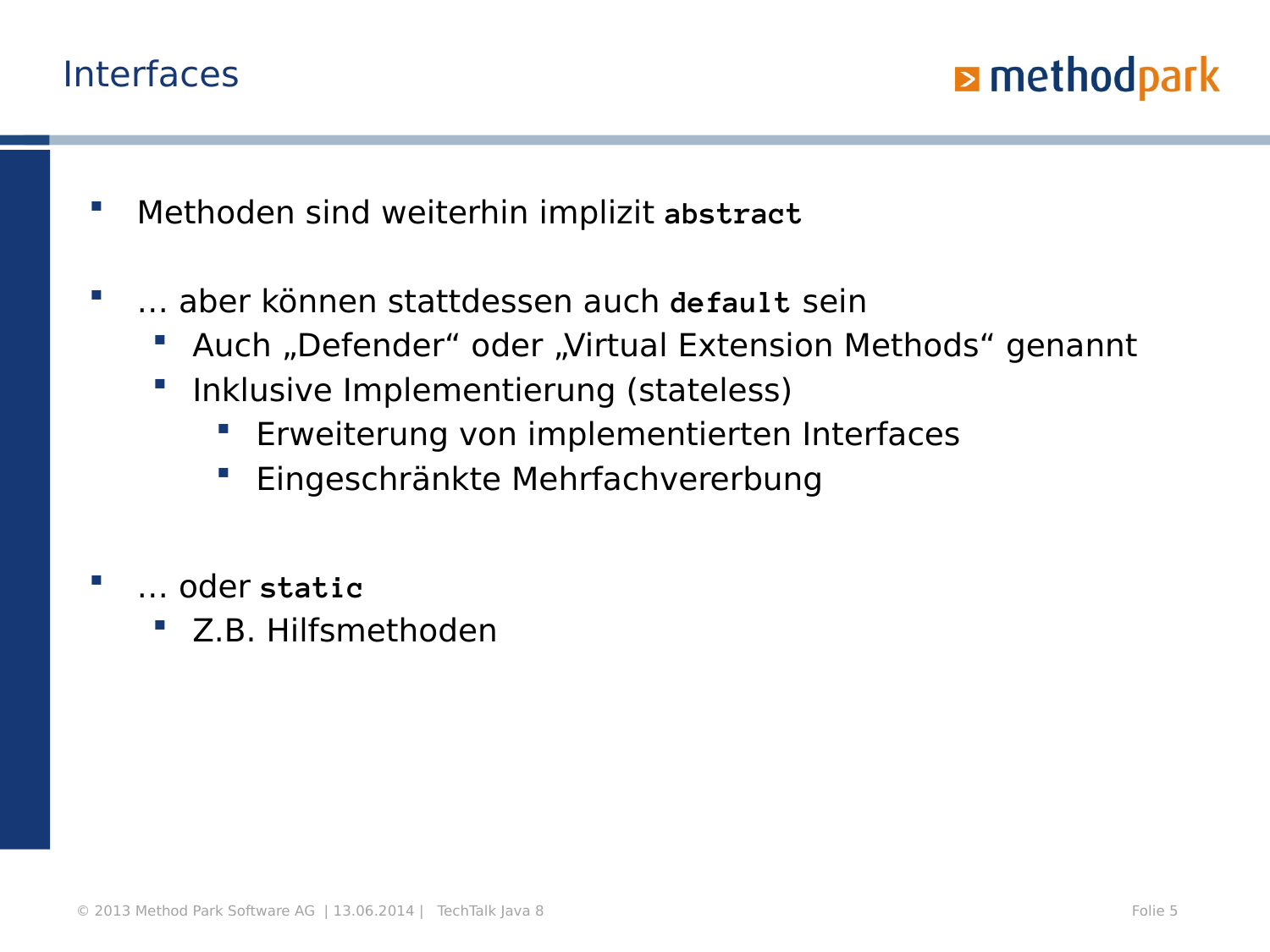

# Interfaces
Methoden sind weiterhin implizit abstract

… aber können stattdessen auch default sein
Auch „Defender“ oder „Virtual Extension Methods“ genannt
Inklusive Implementierung (stateless)
Erweiterung von implementierten Interfaces
Eingeschränkte Mehrfachvererbung

… oder static
Z.B. Hilfsmethoden
© 2013 Method Park Software AG  | 13.06.2014 |
TechTalk Java 8